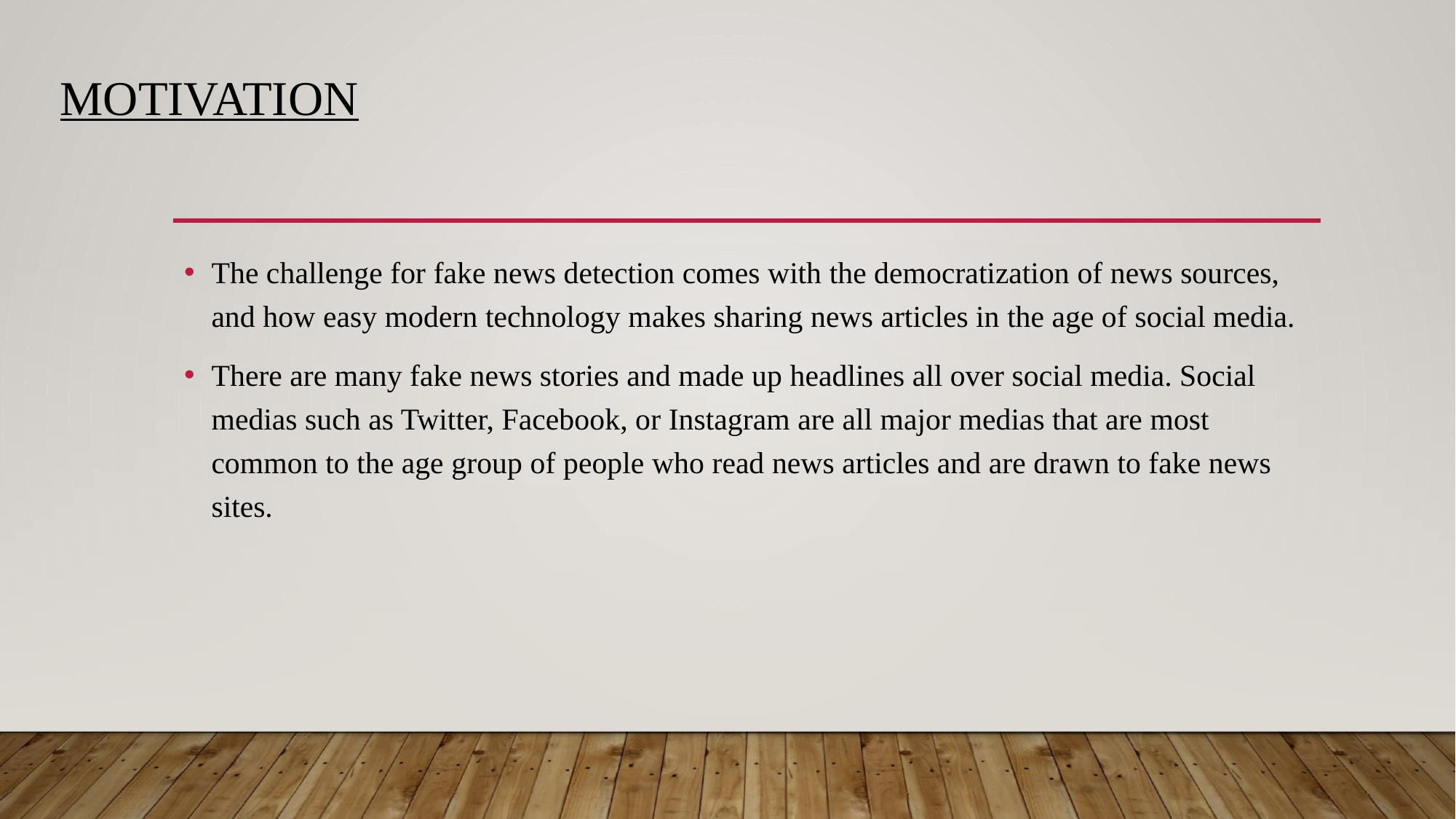

# Motivation
The challenge for fake news detection comes with the democratization of news sources, and how easy modern technology makes sharing news articles in the age of social media.
There are many fake news stories and made up headlines all over social media. Social medias such as Twitter, Facebook, or Instagram are all major medias that are most common to the age group of people who read news articles and are drawn to fake news sites.